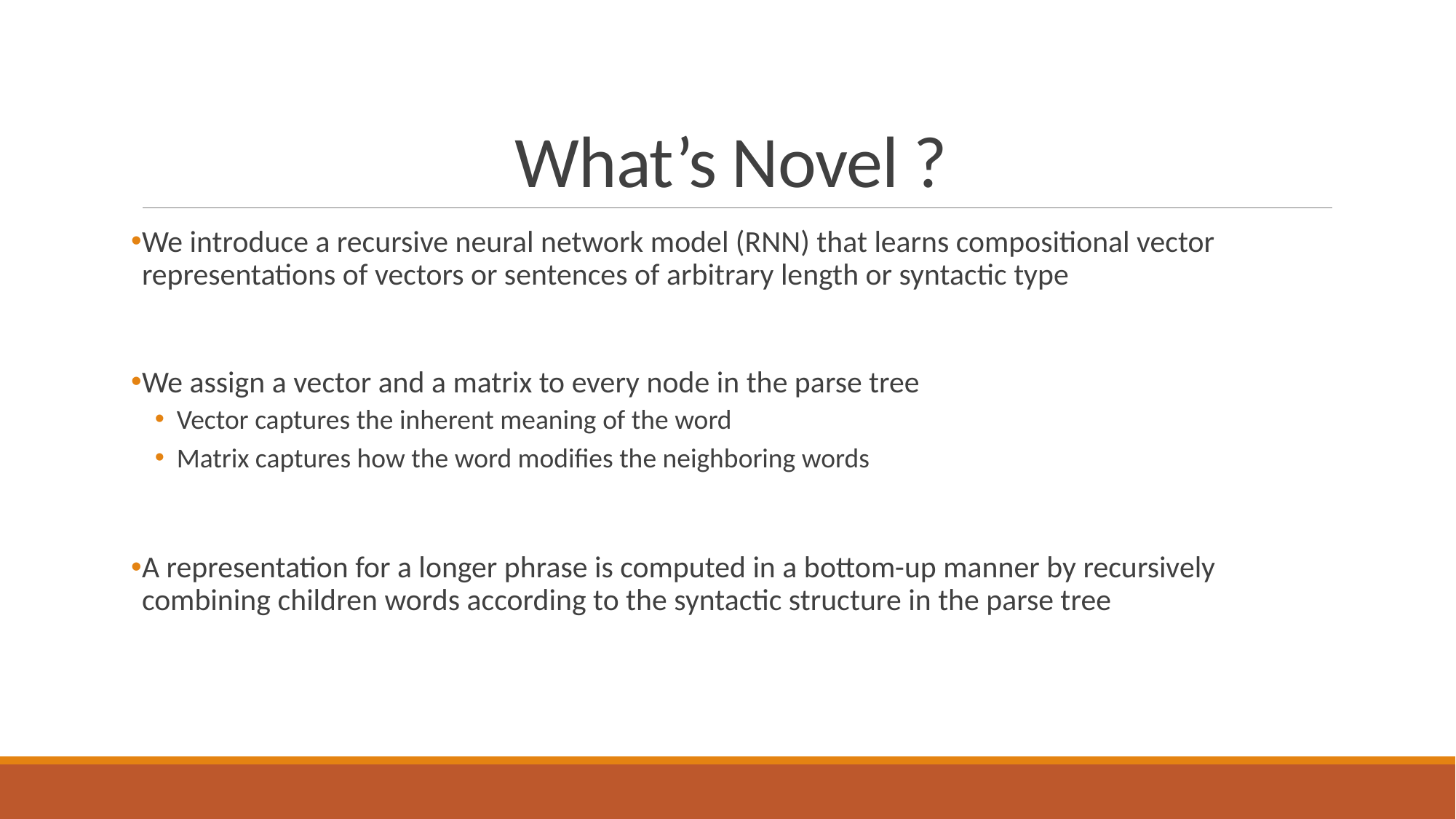

# What’s Novel ?
We introduce a recursive neural network model (RNN) that learns compositional vector representations of vectors or sentences of arbitrary length or syntactic type

We assign a vector and a matrix to every node in the parse tree
Vector captures the inherent meaning of the word
Matrix captures how the word modifies the neighboring words

A representation for a longer phrase is computed in a bottom-up manner by recursively combining children words according to the syntactic structure in the parse tree